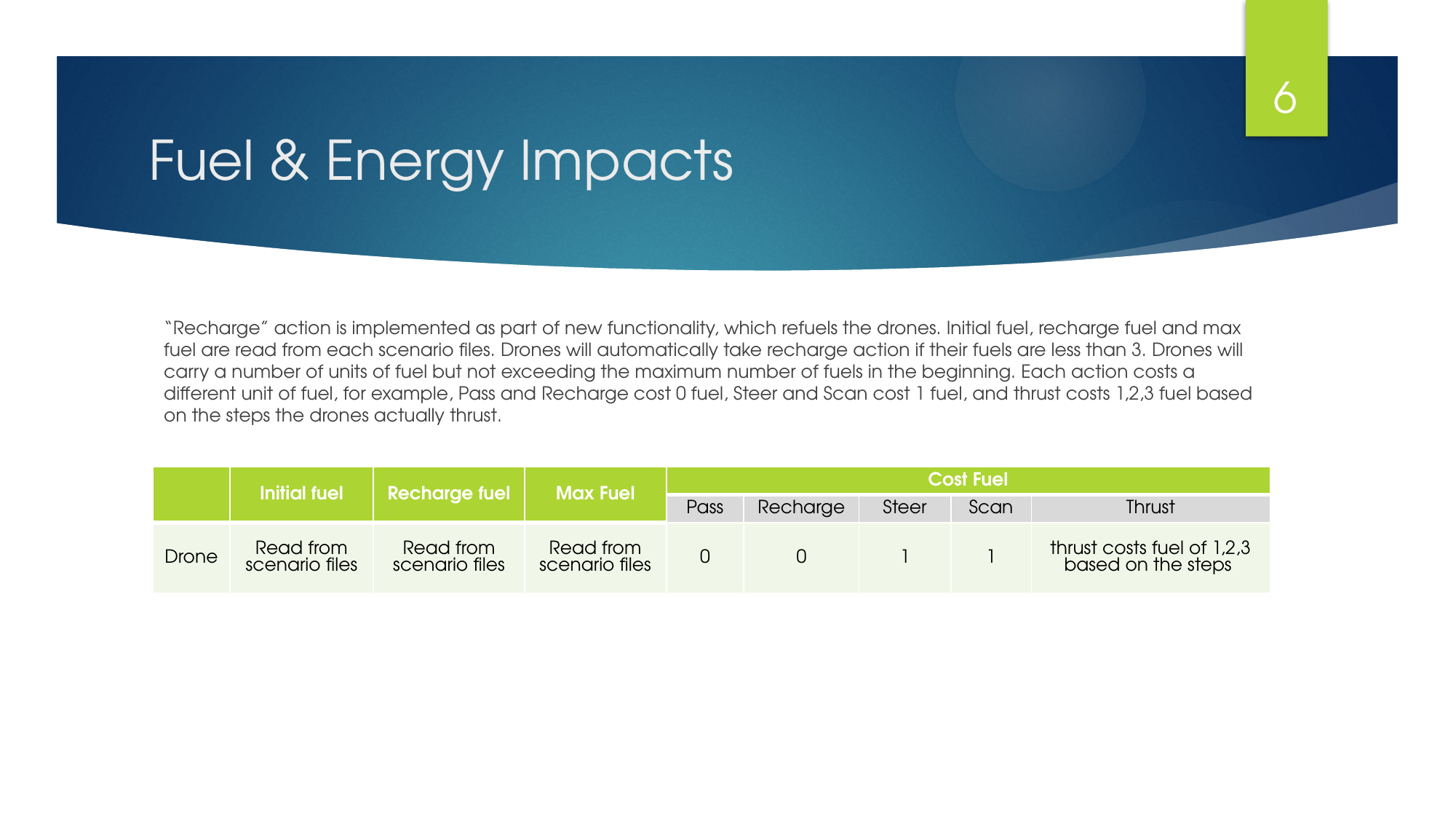

6
# Fuel & Energy Impacts
“Recharge” action is implemented as part of new functionality, which refuels the drones. Initial fuel, recharge fuel and max fuel are read from each scenario files. Drones will automatically take recharge action if their fuels are less than 3. Drones will carry a number of units of fuel but not exceeding the maximum number of fuels in the beginning. Each action costs a different unit of fuel, for example, Pass and Recharge cost 0 fuel, Steer and Scan cost 1 fuel, and thrust costs 1,2,3 fuel based on the steps the drones actually thrust.

|  | Initial fuel | Recharge fuel | Max Fuel | Cost Fuel |  |  |  |  |
| --- | --- | --- | --- | --- | --- | --- | --- | --- |
|  |  |  |  | Pass | Recharge | Steer | Scan | Thrust |
| Drone | Read from scenario files | Read from scenario files | Read from scenario files | 0 | 0 | 1 | 1 | thrust costs fuel of 1,2,3 based on the steps |